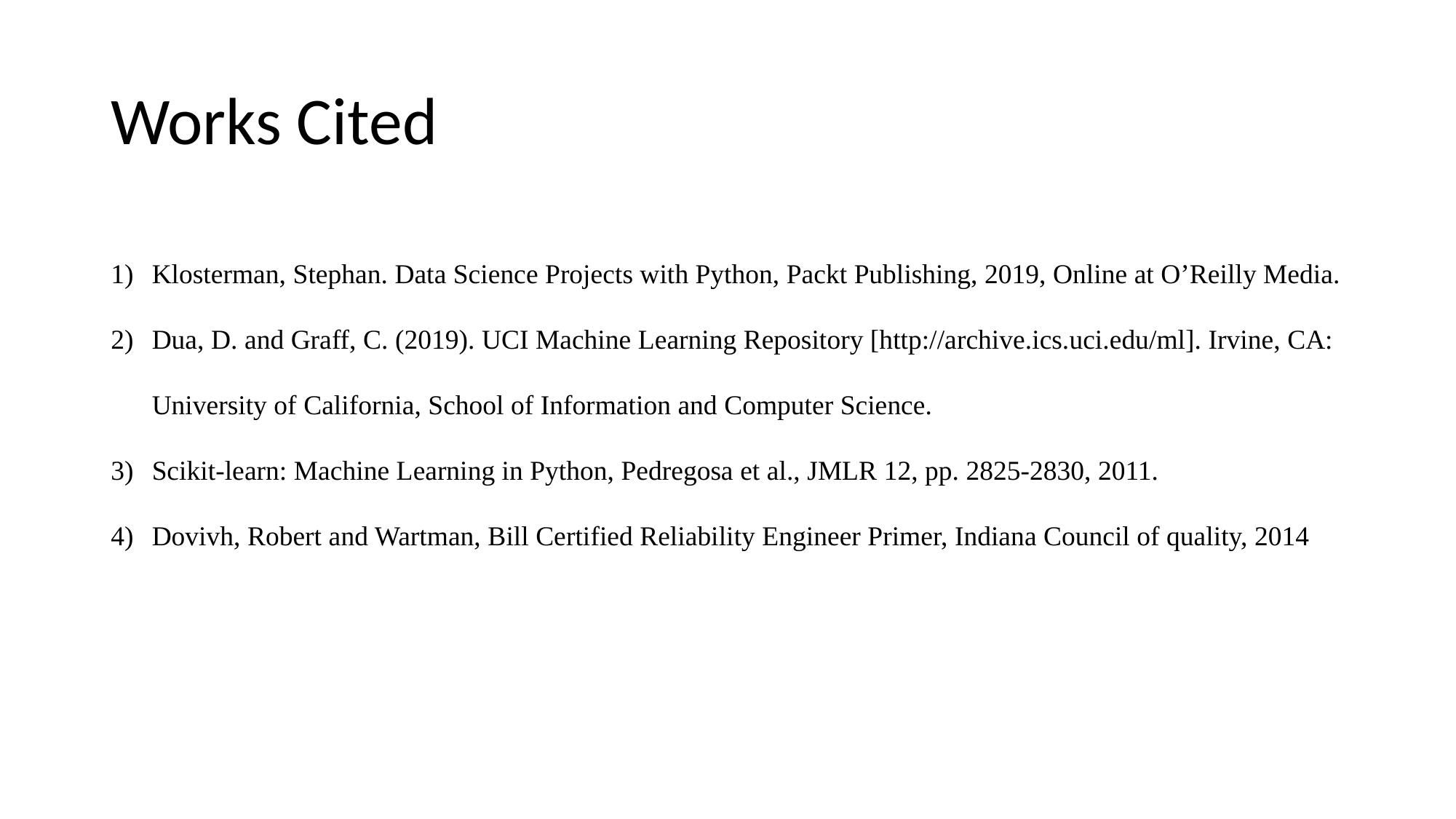

# Works Cited
Klosterman, Stephan. Data Science Projects with Python, Packt Publishing, 2019, Online at O’Reilly Media.
Dua, D. and Graff, C. (2019). UCI Machine Learning Repository [http://archive.ics.uci.edu/ml]. Irvine, CA: University of California, School of Information and Computer Science.
Scikit-learn: Machine Learning in Python, Pedregosa et al., JMLR 12, pp. 2825-2830, 2011.
Dovivh, Robert and Wartman, Bill Certified Reliability Engineer Primer, Indiana Council of quality, 2014